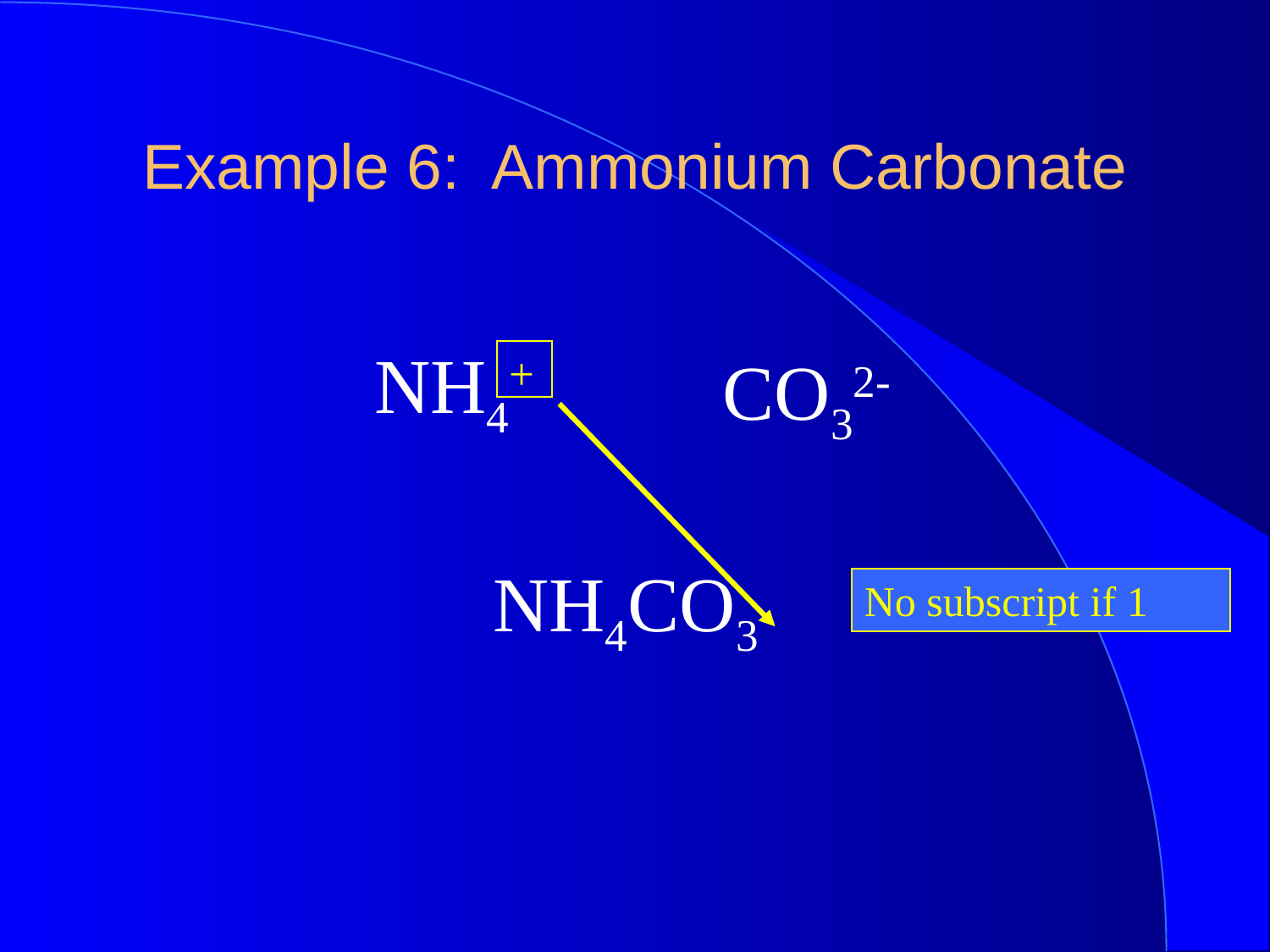

Example 6:  Ammonium Carbonate
NH4+
CO32-

NH4CO3
No subscript if 1